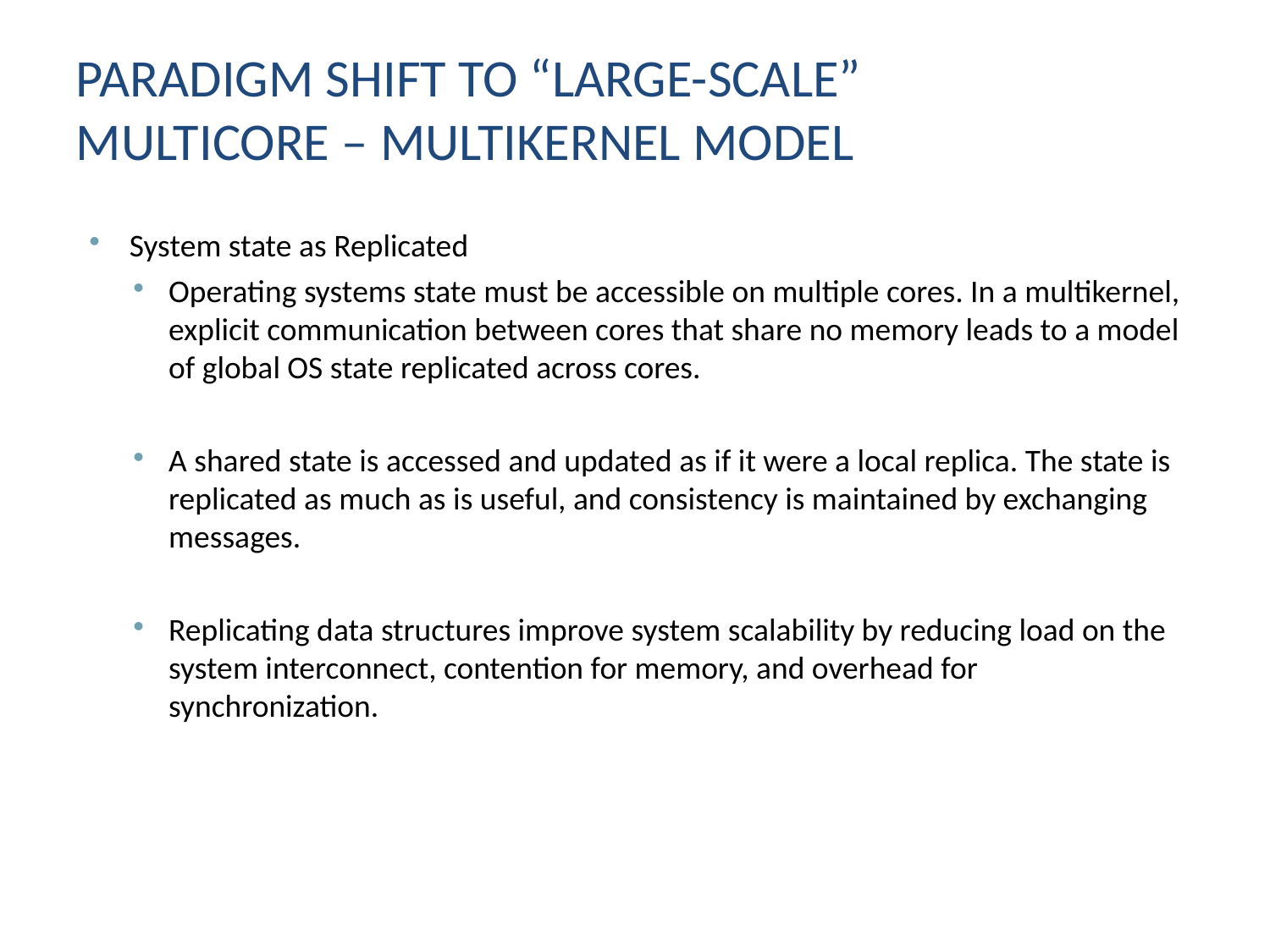

Paradigm shift to “large-scale” multicore – Multikernel model
System state as Replicated
Operating systems state must be accessible on multiple cores. In a multikernel, explicit communication between cores that share no memory leads to a model of global OS state replicated across cores.

A shared state is accessed and updated as if it were a local replica. The state is replicated as much as is useful, and consistency is maintained by exchanging messages.

Replicating data structures improve system scalability by reducing load on the system interconnect, contention for memory, and overhead for synchronization.